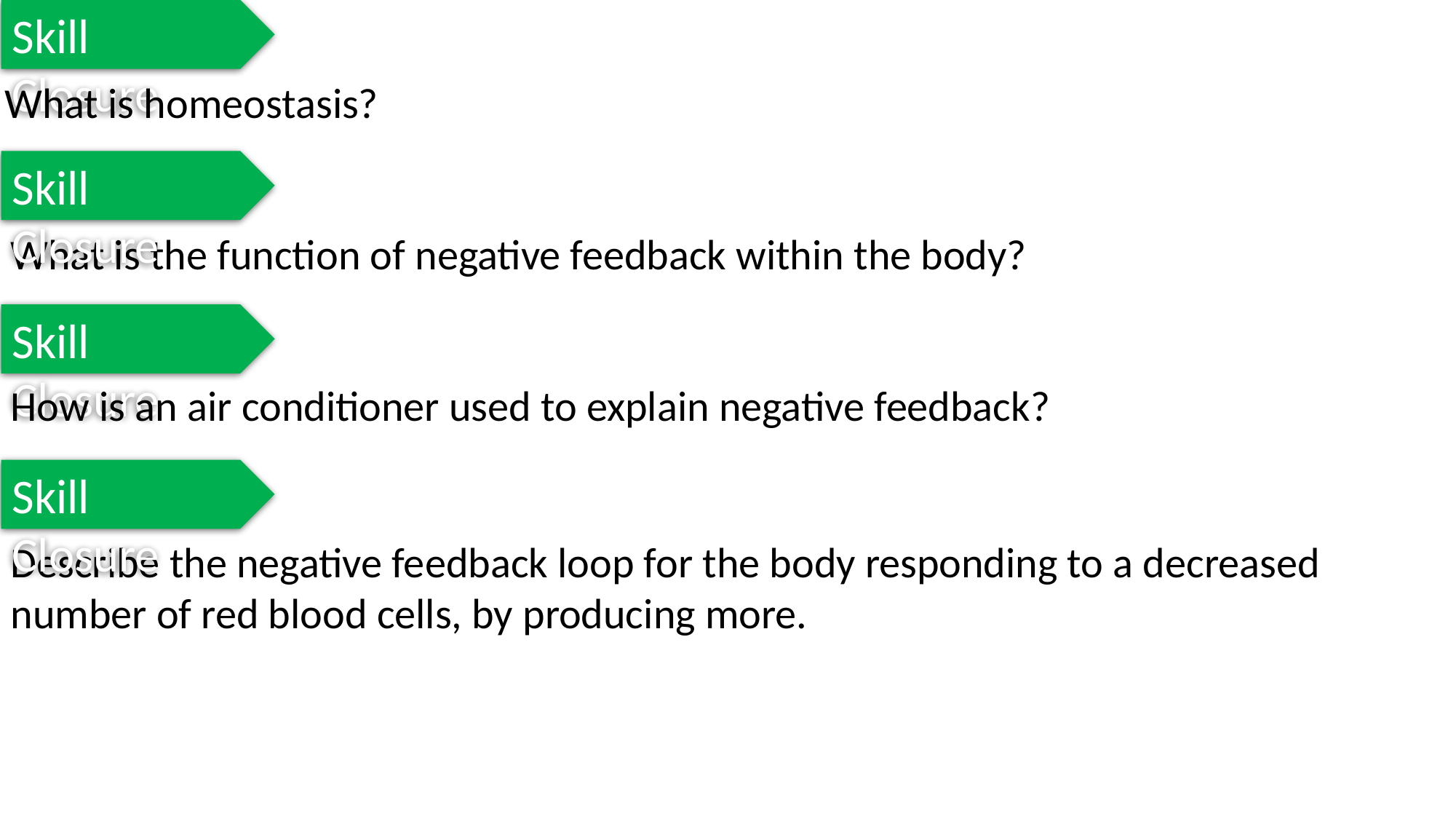

Skill Closure
What is homeostasis?
Skill Closure
What is the function of negative feedback within the body?
Skill Closure
How is an air conditioner used to explain negative feedback?
Skill Closure
Describe the negative feedback loop for the body responding to a decreased number of red blood cells, by producing more.